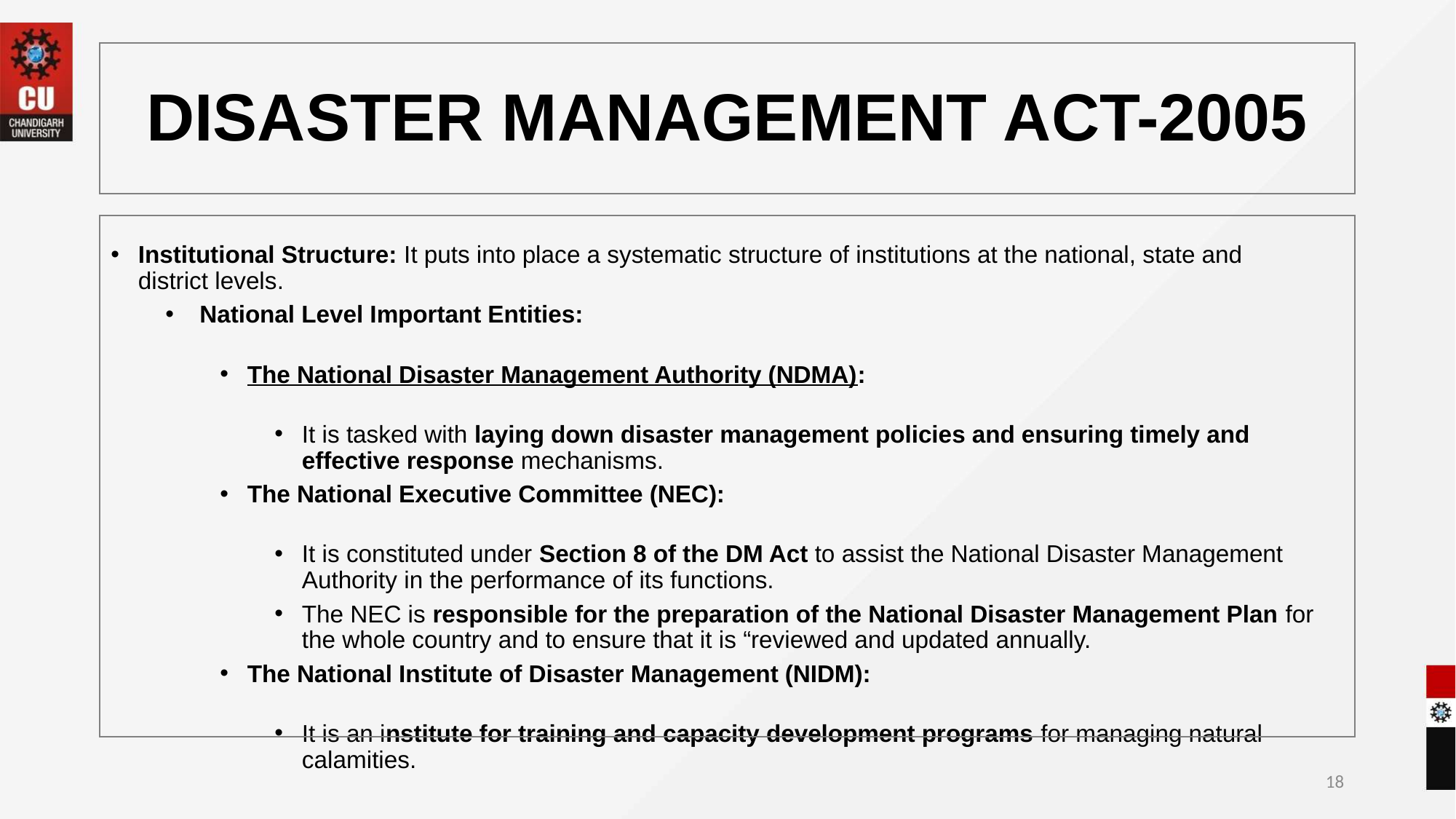

# DISASTER MANAGEMENT ACT-2005

Institutional Structure: It puts into place a systematic structure of institutions at the national, state and district levels.
National Level Important Entities:
The National Disaster Management Authority (NDMA):
It is tasked with laying down disaster management policies and ensuring timely and effective response mechanisms.
The National Executive Committee (NEC):
It is constituted under Section 8 of the DM Act to assist the National Disaster Management Authority in the performance of its functions.
The NEC is responsible for the preparation of the National Disaster Management Plan for the whole country and to ensure that it is “reviewed and updated annually.
The National Institute of Disaster Management (NIDM):
It is an institute for training and capacity development programs for managing natural calamities.
18